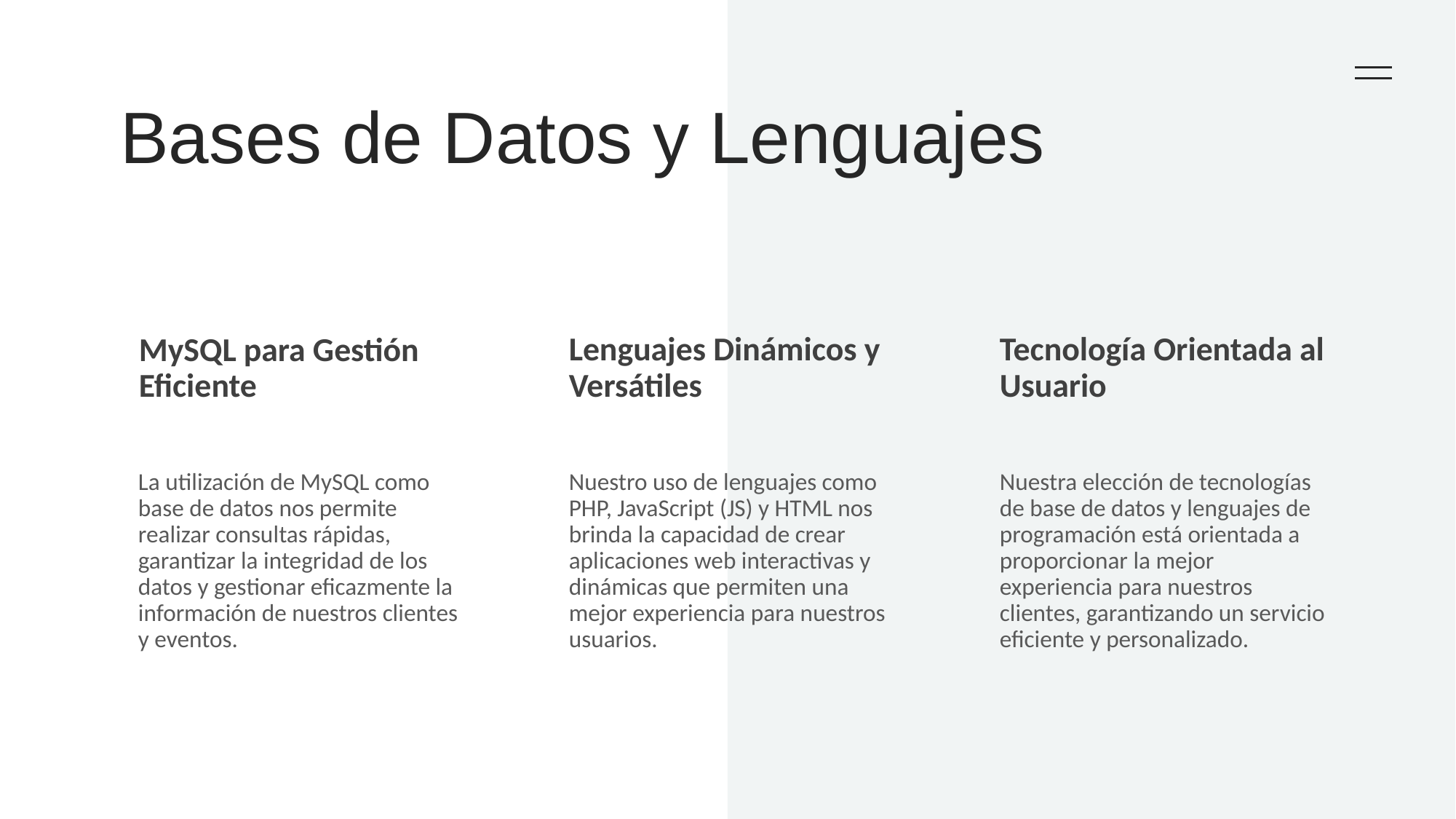

# Bases de Datos y Lenguajes
Lenguajes Dinámicos y Versátiles
Tecnología Orientada al Usuario
MySQL para Gestión Eficiente
La utilización de MySQL como base de datos nos permite realizar consultas rápidas, garantizar la integridad de los datos y gestionar eficazmente la información de nuestros clientes y eventos.
Nuestro uso de lenguajes como PHP, JavaScript (JS) y HTML nos brinda la capacidad de crear aplicaciones web interactivas y dinámicas que permiten una mejor experiencia para nuestros usuarios.
Nuestra elección de tecnologías de base de datos y lenguajes de programación está orientada a proporcionar la mejor experiencia para nuestros clientes, garantizando un servicio eficiente y personalizado.